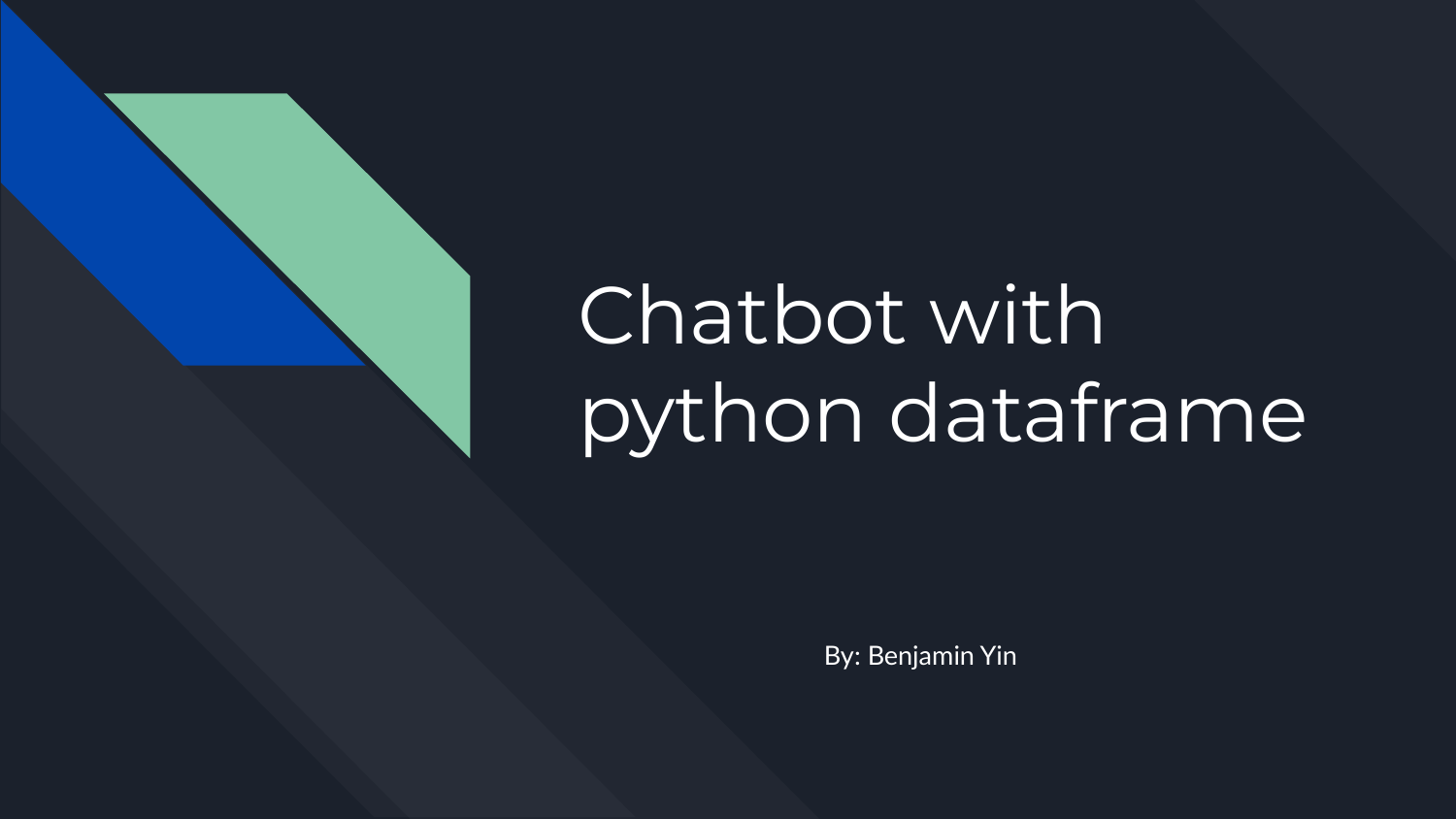

# Chatbot with python dataframe
By: Benjamin Yin